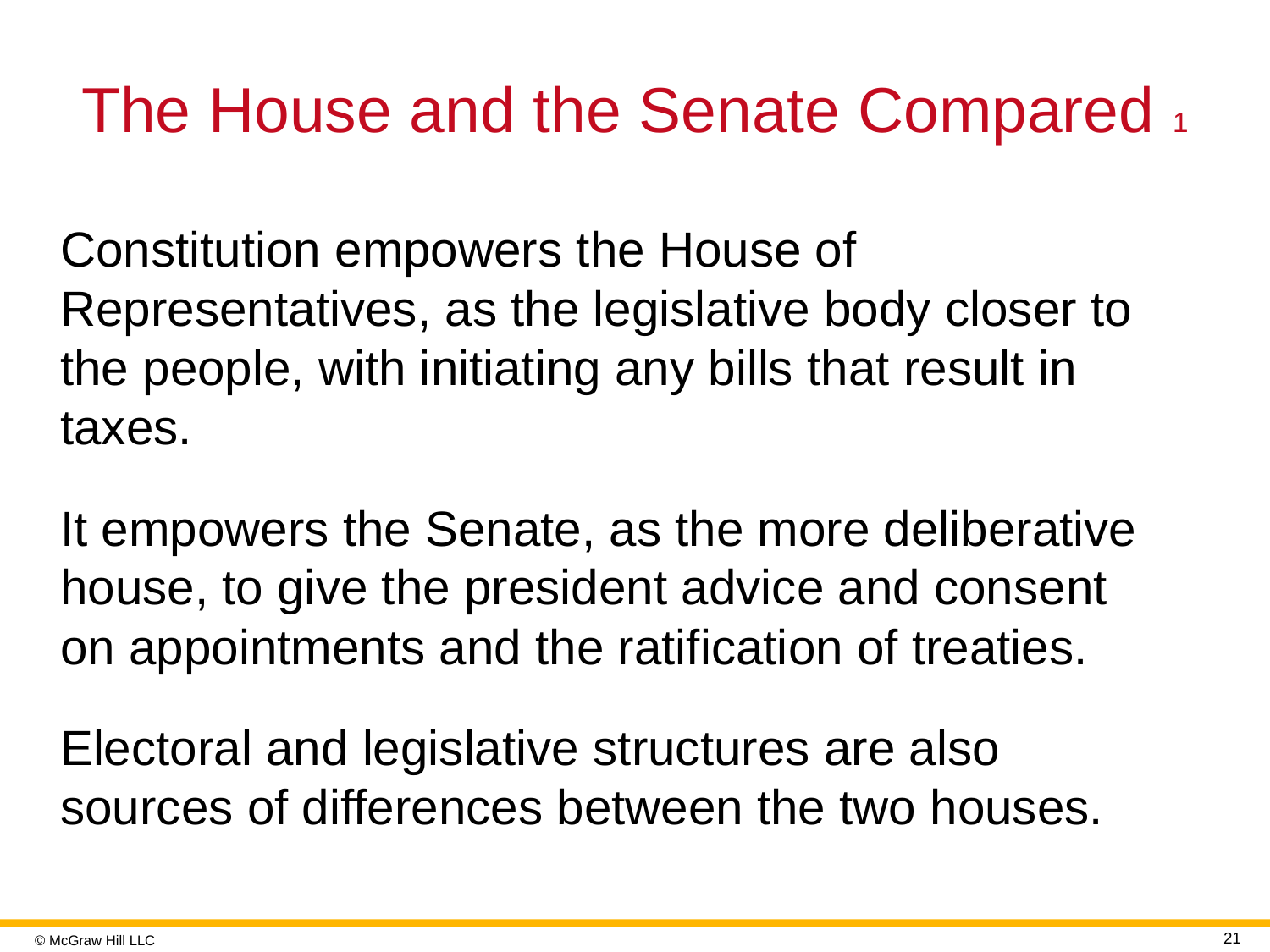

# The House and the Senate Compared 1
Constitution empowers the House of Representatives, as the legislative body closer to the people, with initiating any bills that result in taxes.
It empowers the Senate, as the more deliberative house, to give the president advice and consent on appointments and the ratification of treaties.
Electoral and legislative structures are also sources of differences between the two houses.
21